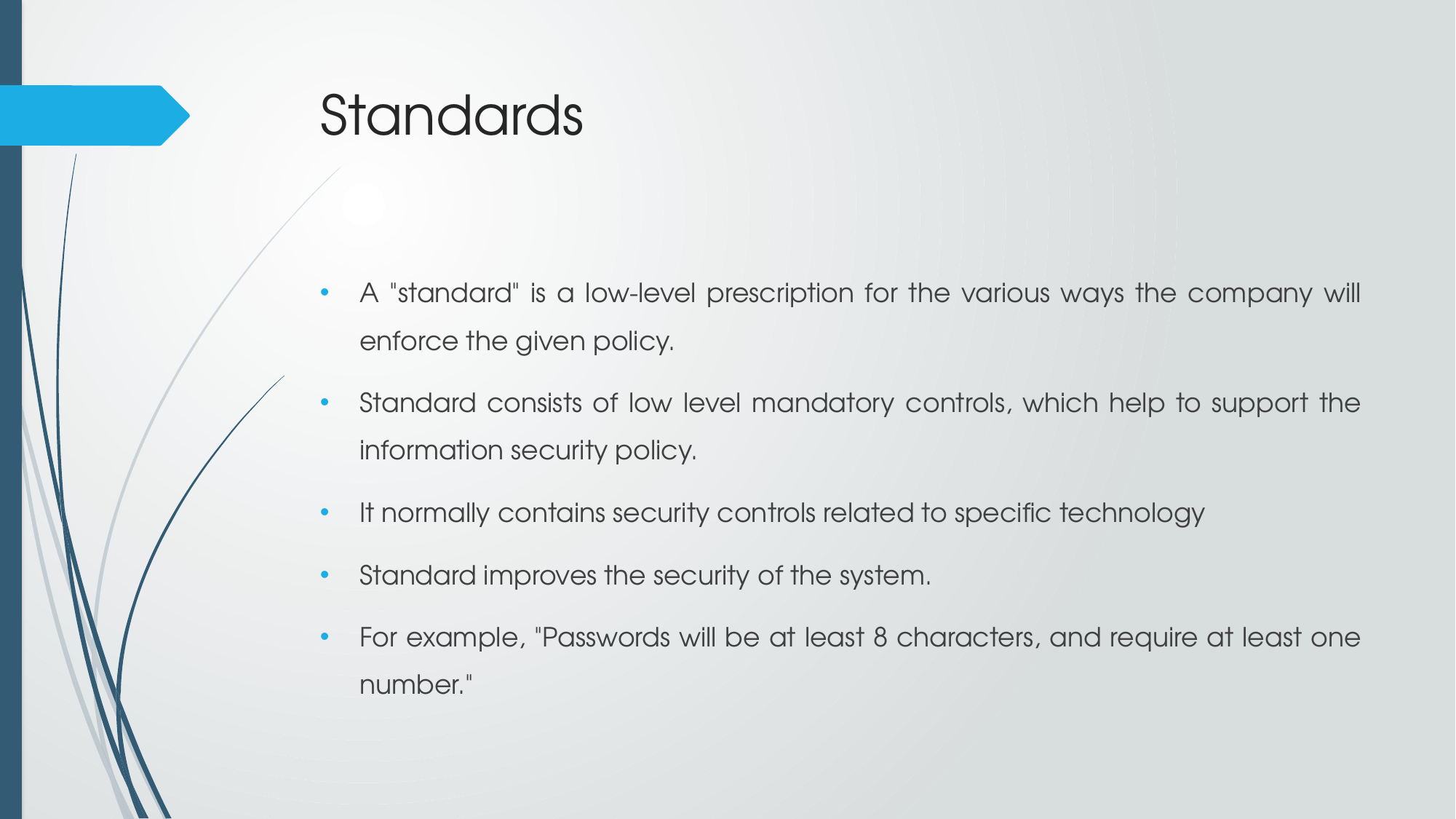

# Standards
A "standard" is a low-level prescription for the various ways the company will enforce the given policy.
Standard consists of low level mandatory controls, which help to support the information security policy.
It normally contains security controls related to specific technology
Standard improves the security of the system.
For example, "Passwords will be at least 8 characters, and require at least one number."